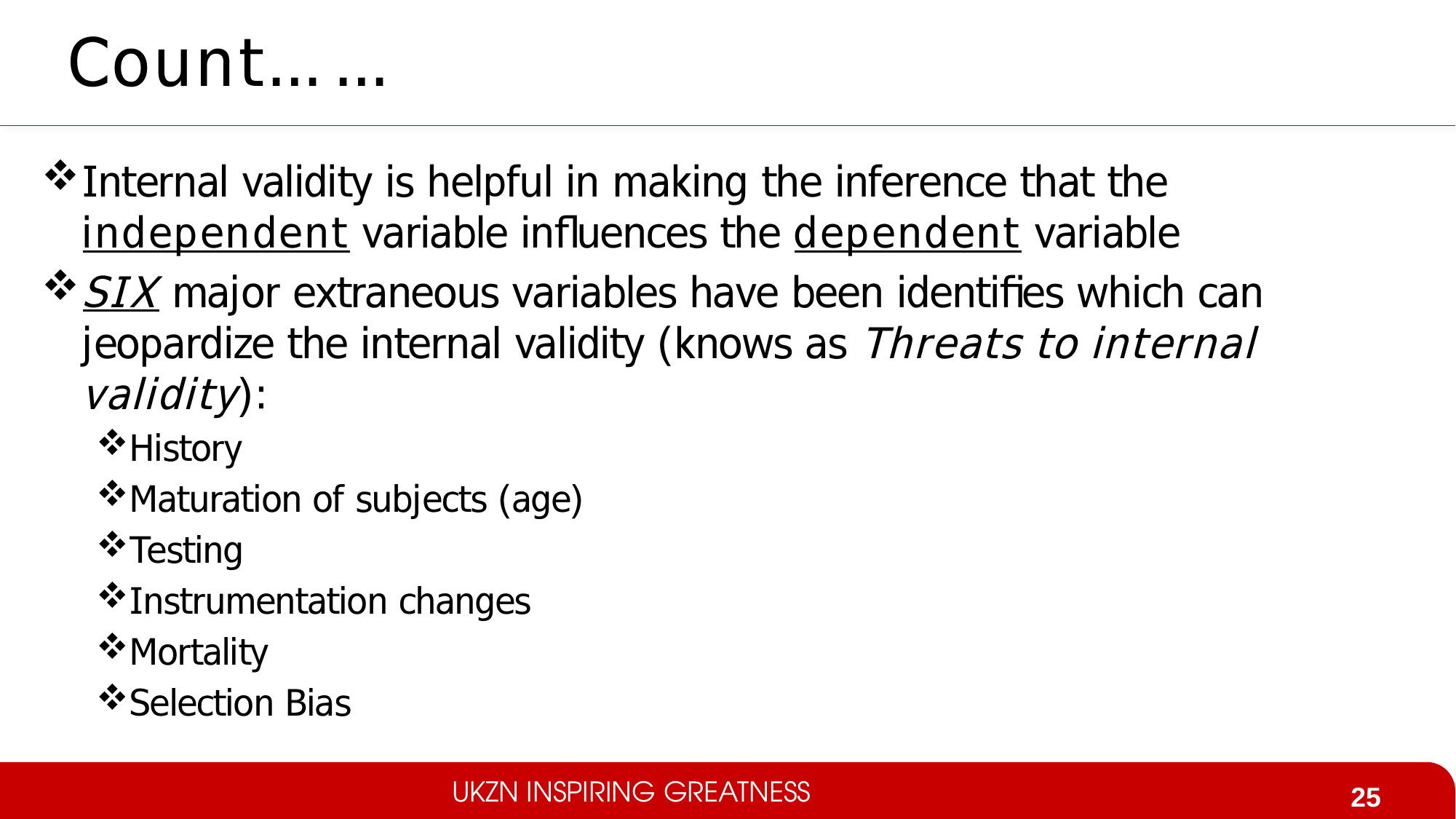

# Count……
Internal validity is helpful in making the inference that the independent variable influences the dependent variable
SIX major extraneous variables have been identifies which can jeopardize the internal validity (knows as Threats to internal validity):
History
Maturation of subjects (age)
Testing
Instrumentation changes
Mortality
Selection Bias
25